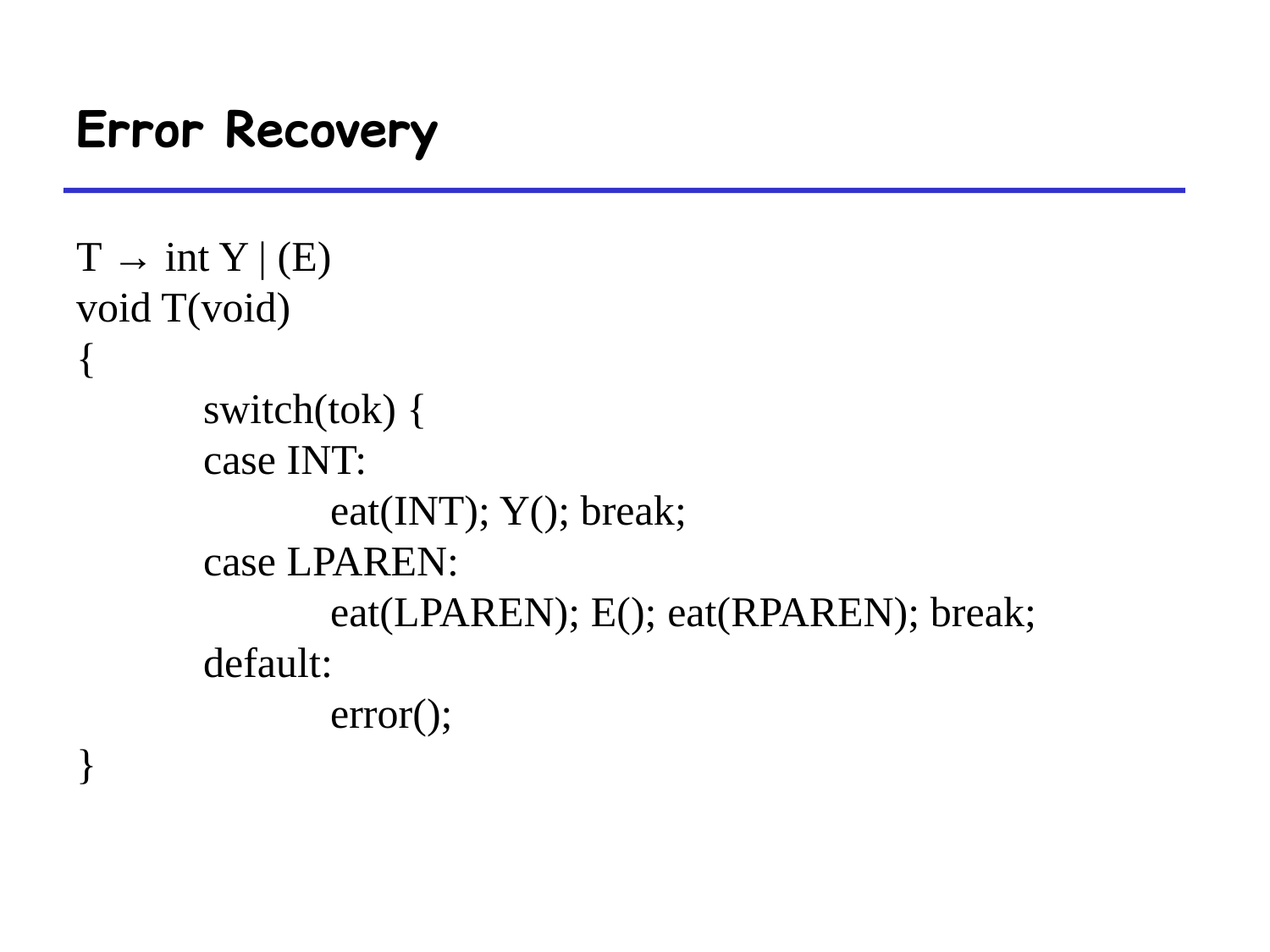

# Error Recovery
T → int Y | (E)
void T(void)
{
	switch(tok) {
	case INT:
		eat(INT); Y(); break;
	case LPAREN:
		eat(LPAREN); E(); eat(RPAREN); break;
	default:
		error();
}
34